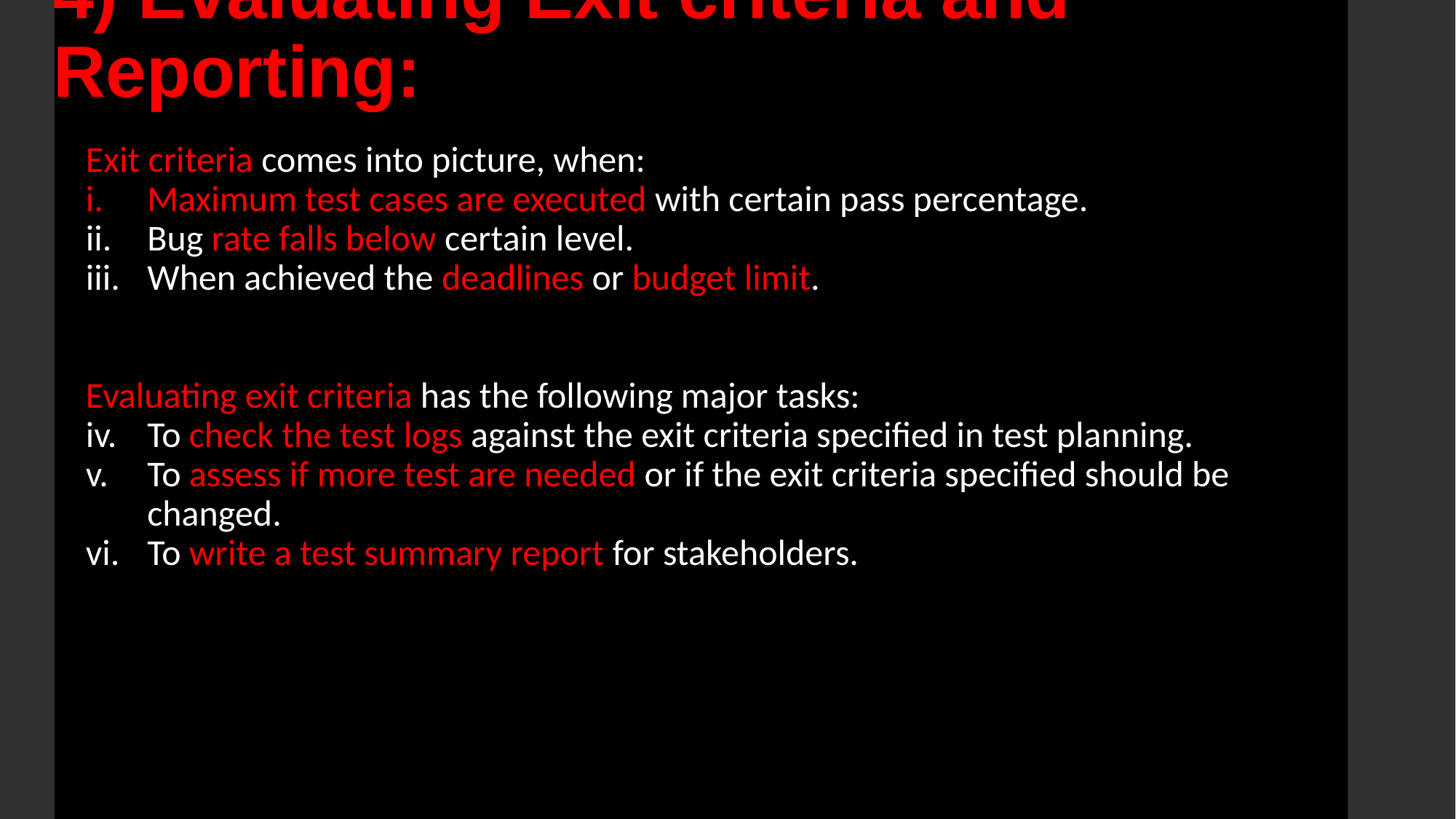

4) Evaluating Exit criteria and Reporting:
Exit criteria comes into picture, when:
Maximum test cases are executed with certain pass percentage.
Bug rate falls below certain level.
When achieved the deadlines or budget limit.

Evaluating exit criteria has the following major tasks:
To check the test logs against the exit criteria specified in test planning.
To assess if more test are needed or if the exit criteria specified should be changed.
To write a test summary report for stakeholders.